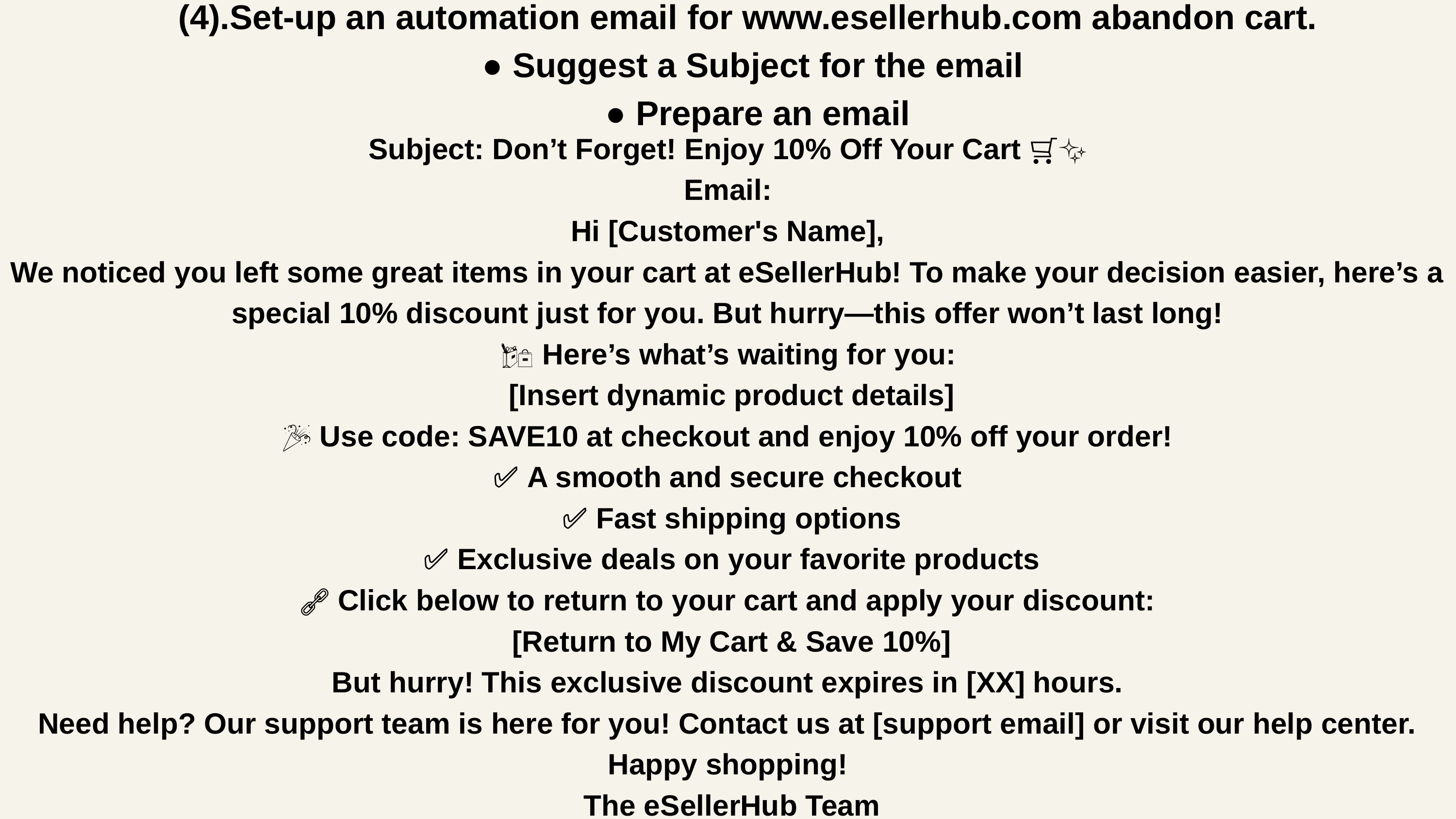

(4).Set-up an automation email for www.esellerhub.com abandon cart.
● Suggest a Subject for the email
 ● Prepare an email
Subject: Don’t Forget! Enjoy 10% Off Your Cart 🛒✨
Email:
Hi [Customer's Name],
We noticed you left some great items in your cart at eSellerHub! To make your decision easier, here’s a special 10% discount just for you. But hurry—this offer won’t last long!
🛍 Here’s what’s waiting for you:
 [Insert dynamic product details]
🎉 Use code: SAVE10 at checkout and enjoy 10% off your order!
✅ A smooth and secure checkout
 ✅ Fast shipping options
 ✅ Exclusive deals on your favorite products
🔗 Click below to return to your cart and apply your discount:
 [Return to My Cart & Save 10%]
But hurry! This exclusive discount expires in [XX] hours.
Need help? Our support team is here for you! Contact us at [support email] or visit our help center.
Happy shopping!
 The eSellerHub Team